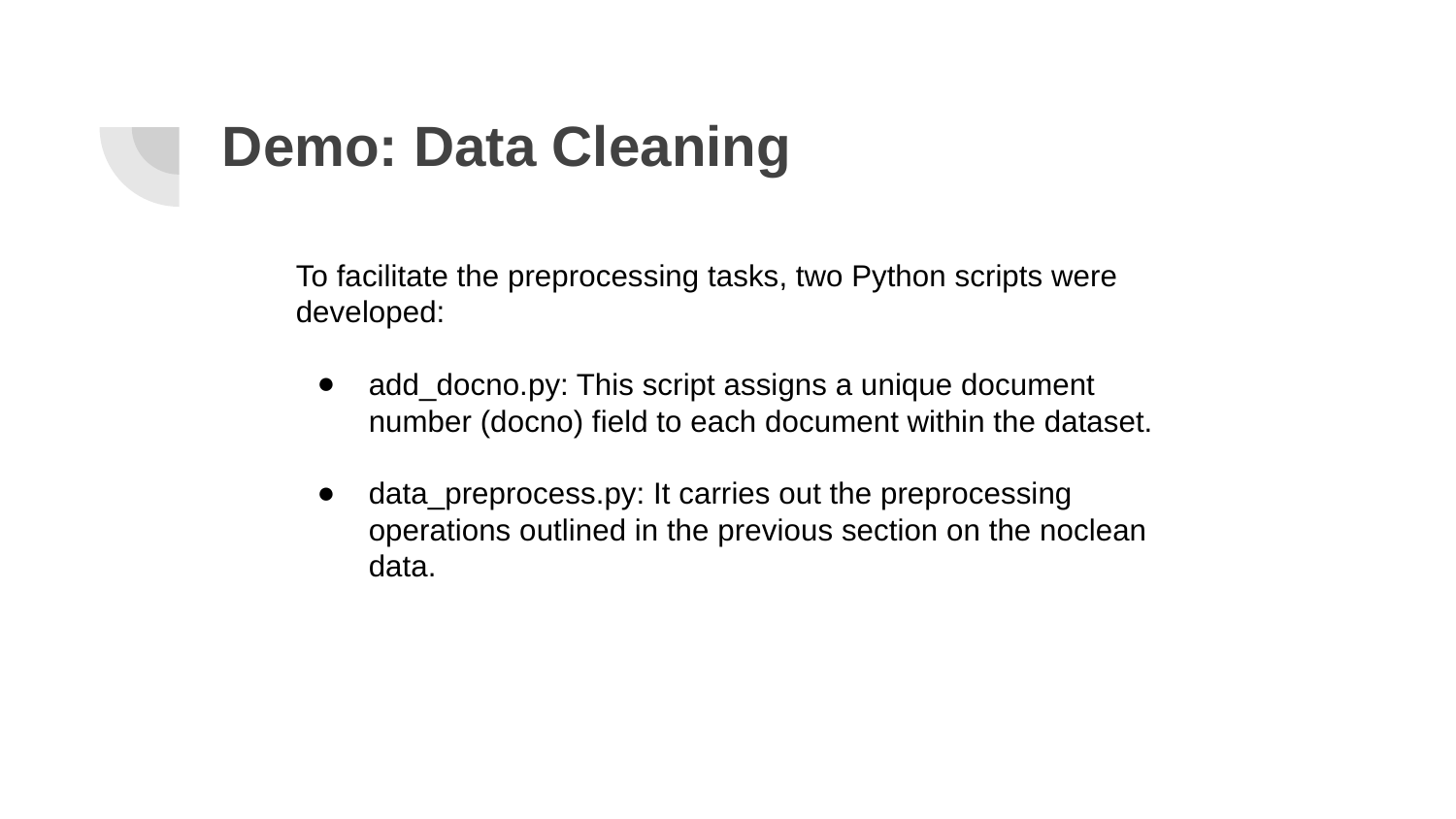

# Demo: Data Cleaning
To facilitate the preprocessing tasks, two Python scripts were developed:

add_docno.py: This script assigns a unique document number (docno) field to each document within the dataset.

data_preprocess.py: It carries out the preprocessing operations outlined in the previous section on the noclean data.